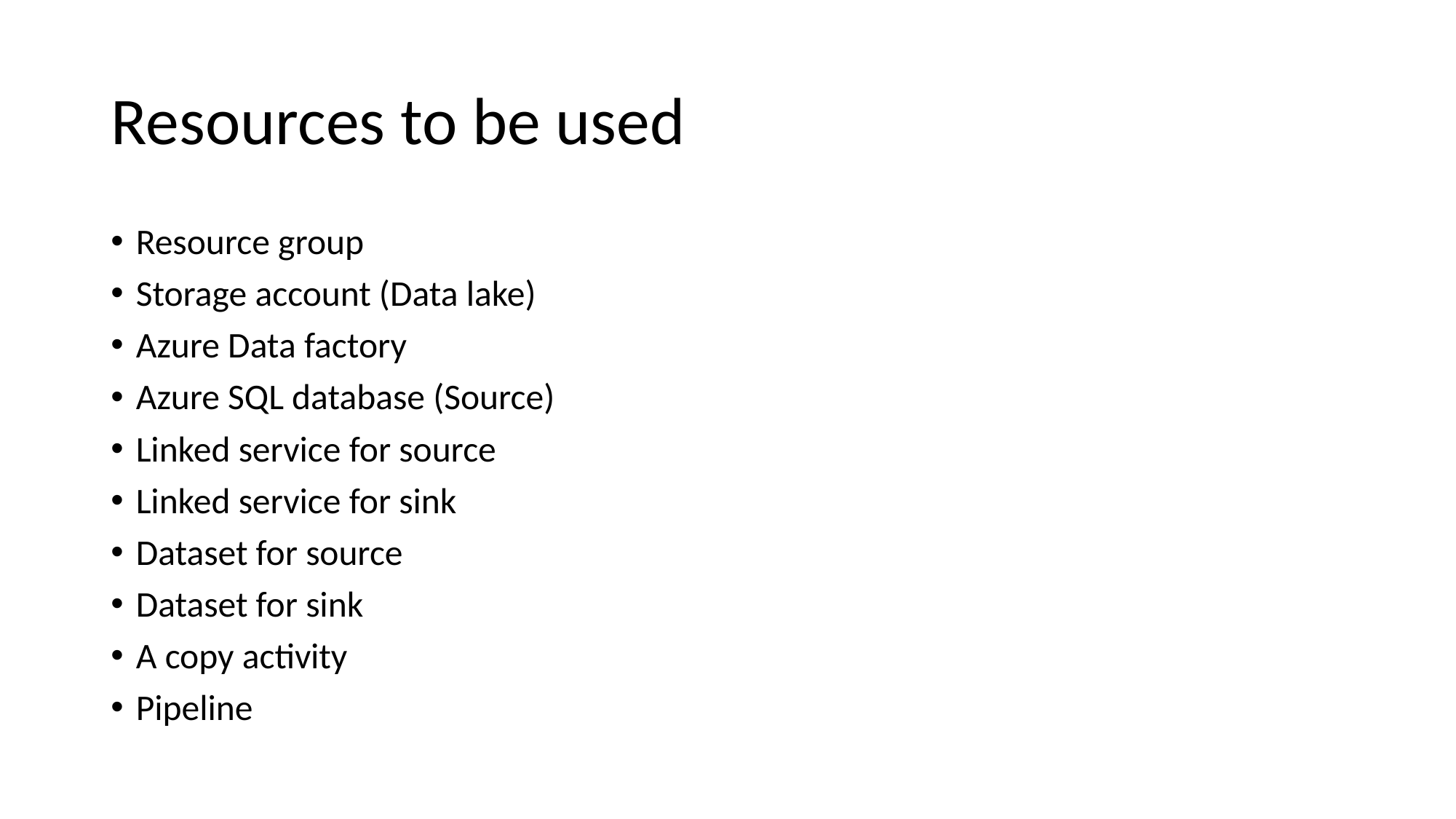

# Resources to be used
Resource group
Storage account (Data lake)
Azure Data factory
Azure SQL database (Source)
Linked service for source
Linked service for sink
Dataset for source
Dataset for sink
A copy activity
Pipeline